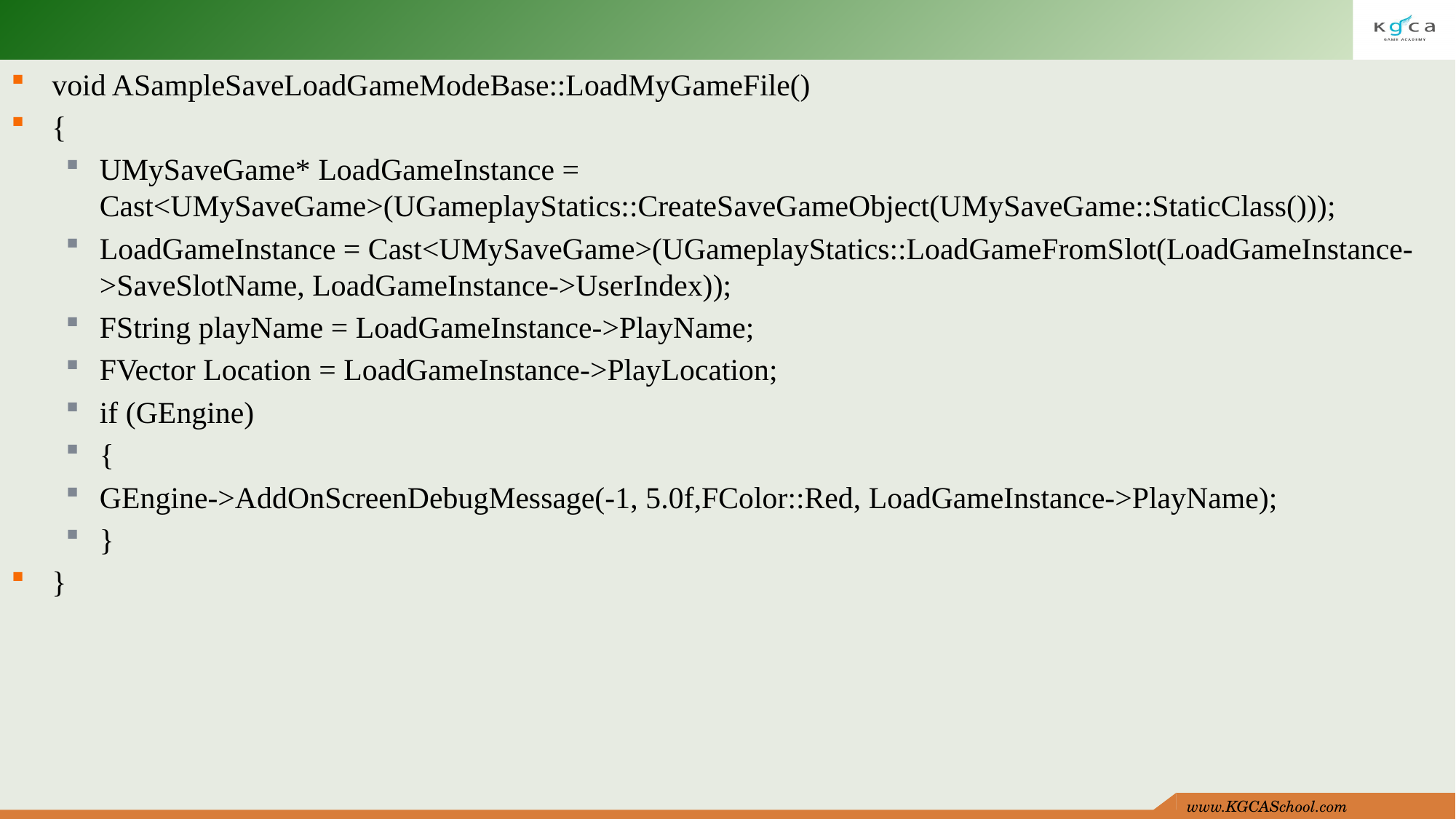

#
void ASampleSaveLoadGameModeBase::LoadMyGameFile()
{
UMySaveGame* LoadGameInstance = Cast<UMySaveGame>(UGameplayStatics::CreateSaveGameObject(UMySaveGame::StaticClass()));
LoadGameInstance = Cast<UMySaveGame>(UGameplayStatics::LoadGameFromSlot(LoadGameInstance->SaveSlotName, LoadGameInstance->UserIndex));
FString playName = LoadGameInstance->PlayName;
FVector Location = LoadGameInstance->PlayLocation;
if (GEngine)
{
GEngine->AddOnScreenDebugMessage(-1, 5.0f,FColor::Red, LoadGameInstance->PlayName);
}
}